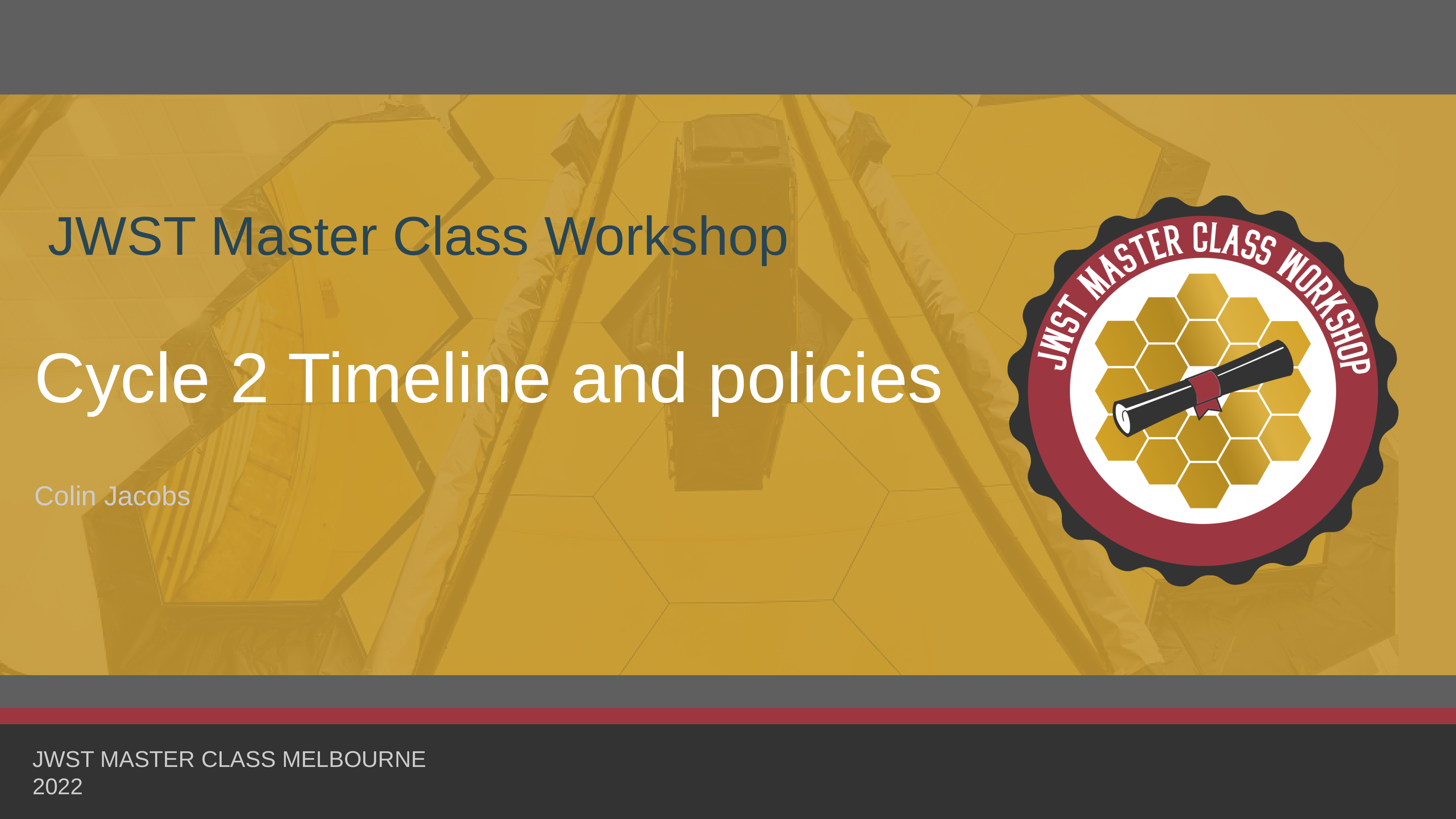

# Cycle 2 Timeline and policies
Colin Jacobs
JWST MASTER CLASS MELBOURNE 2022